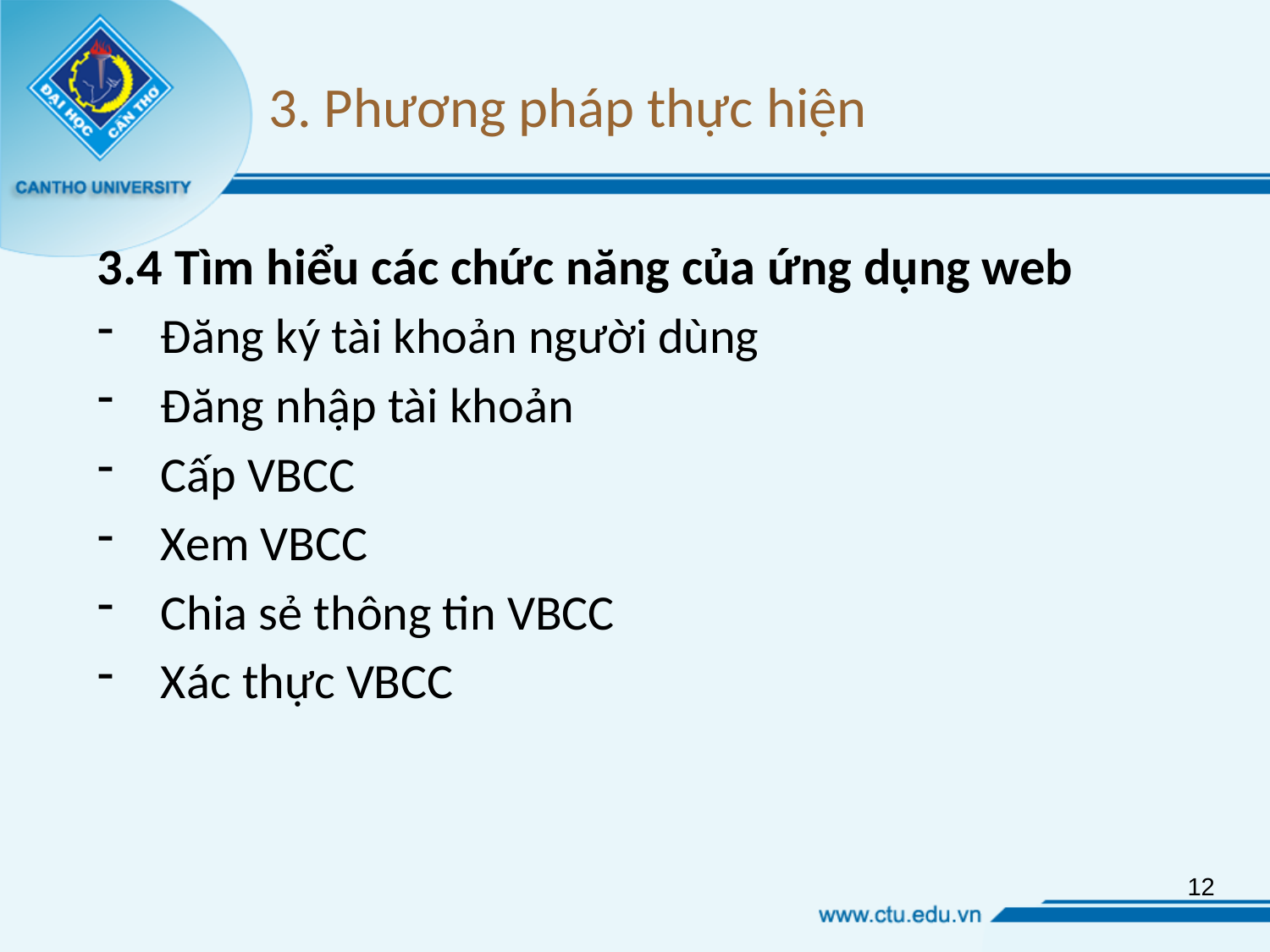

# 3. Phương pháp thực hiện
3.4 Tìm hiểu các chức năng của ứng dụng web
Đăng ký tài khoản người dùng
Đăng nhập tài khoản
Cấp VBCC
Xem VBCC
Chia sẻ thông tin VBCC
Xác thực VBCC
12